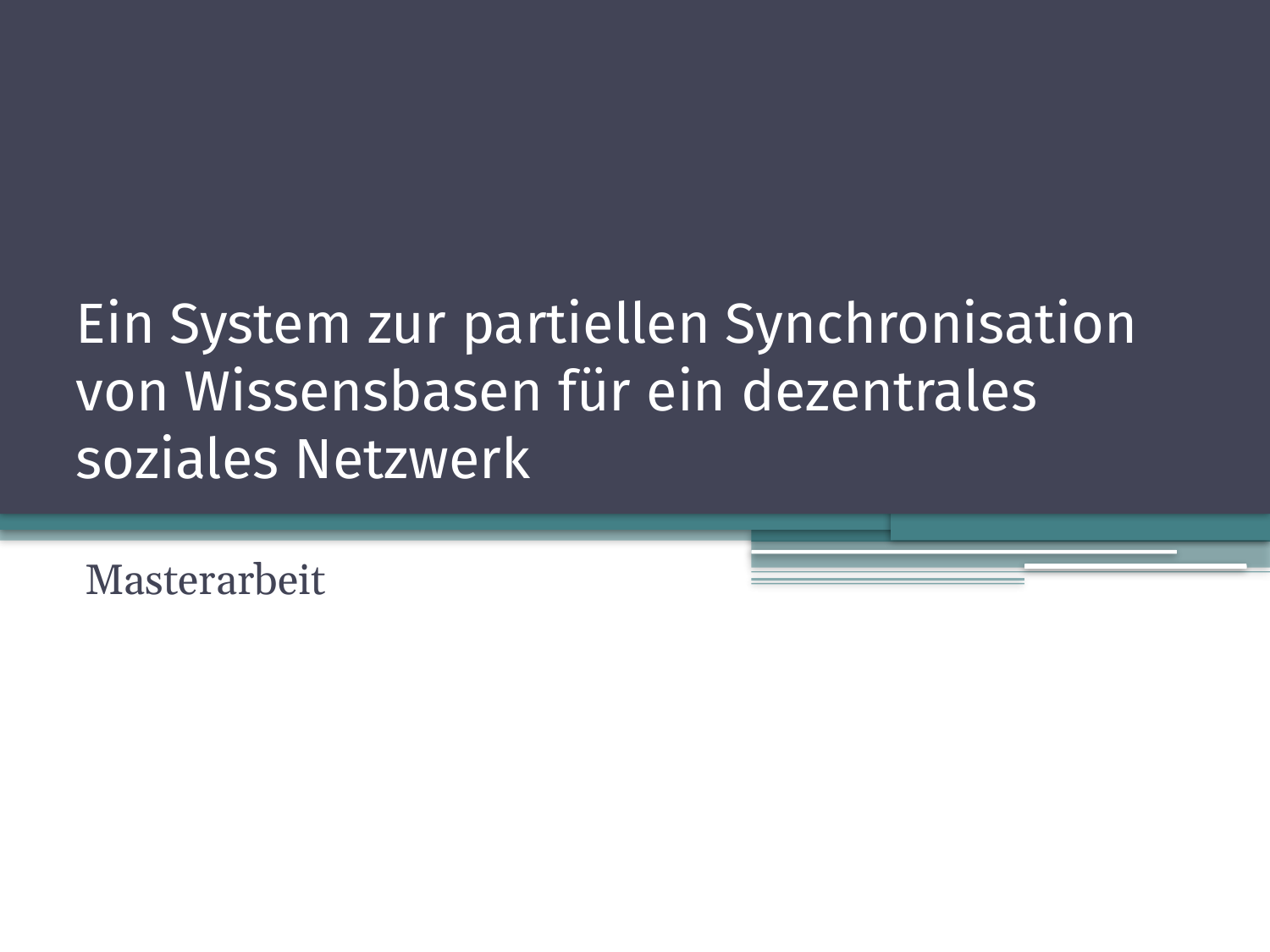

# Ein System zur partiellen Synchronisation von Wissensbasen für ein dezentrales soziales Netzwerk
Masterarbeit